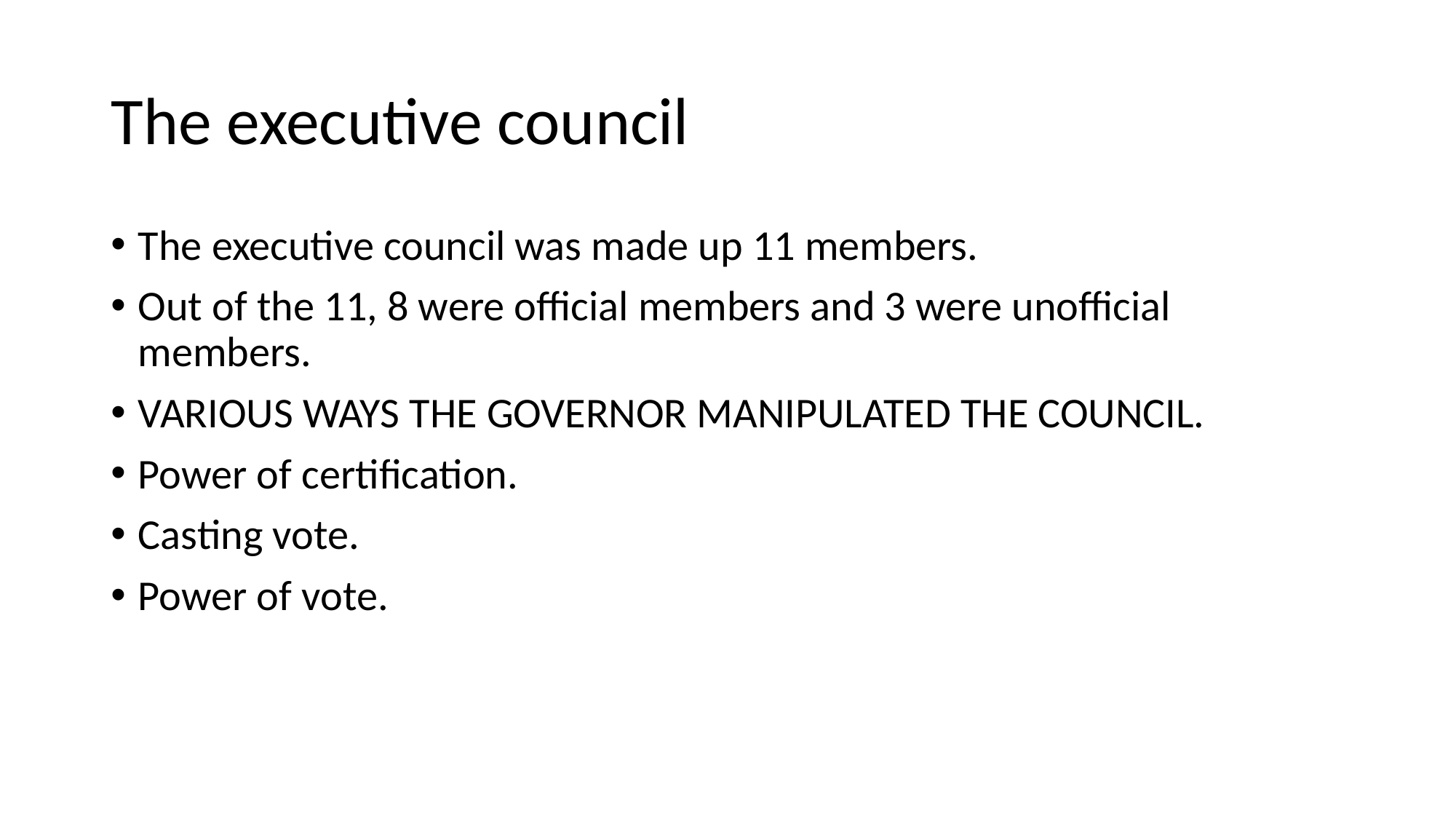

# The executive council
The executive council was made up 11 members.
Out of the 11, 8 were official members and 3 were unofficial members.
VARIOUS WAYS THE GOVERNOR MANIPULATED THE COUNCIL.
Power of certification.
Casting vote.
Power of vote.